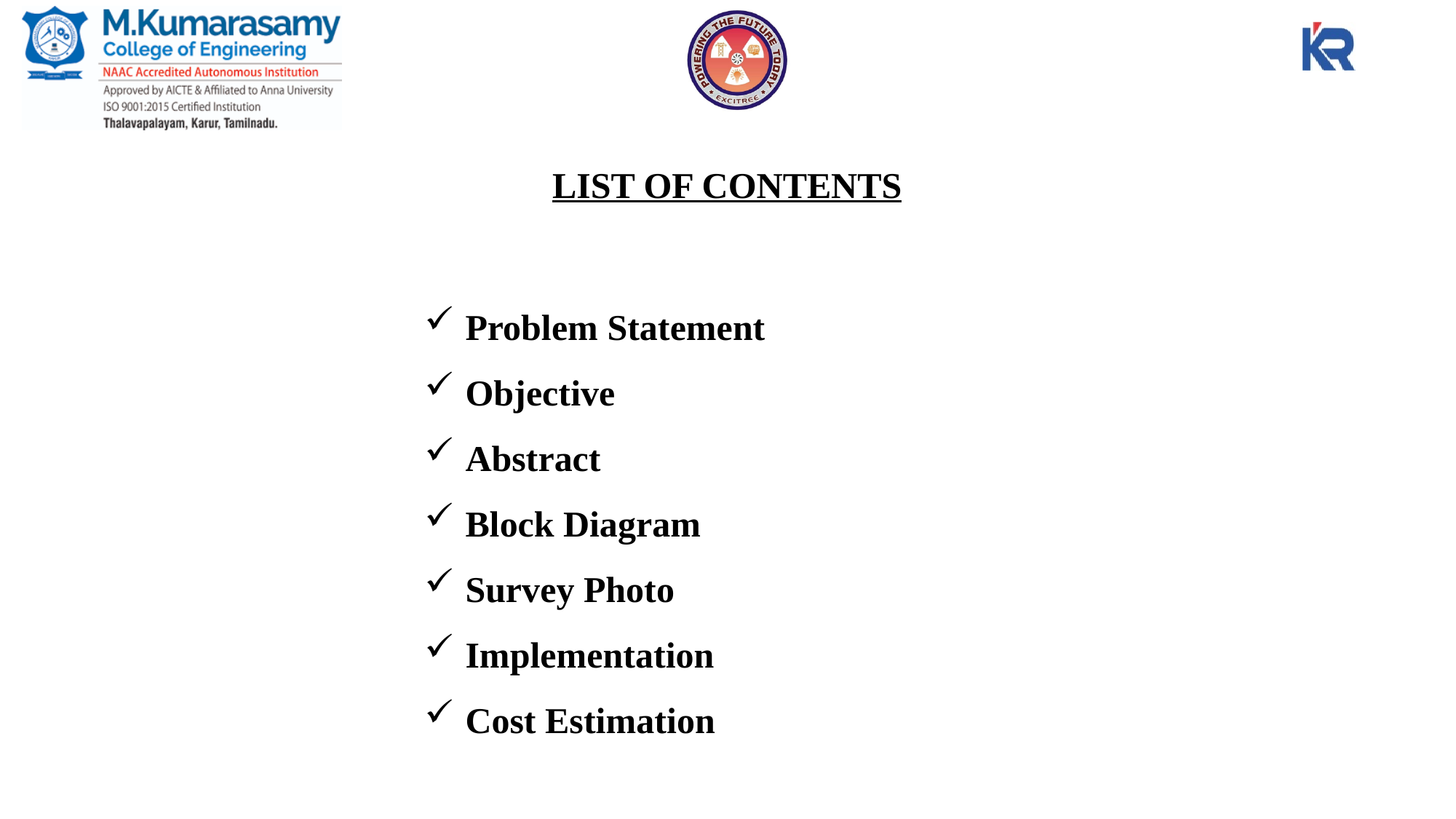

LIST OF CONTENTS

Problem Statement
Objective
Abstract
Block Diagram
Survey Photo
Implementation
Cost Estimation